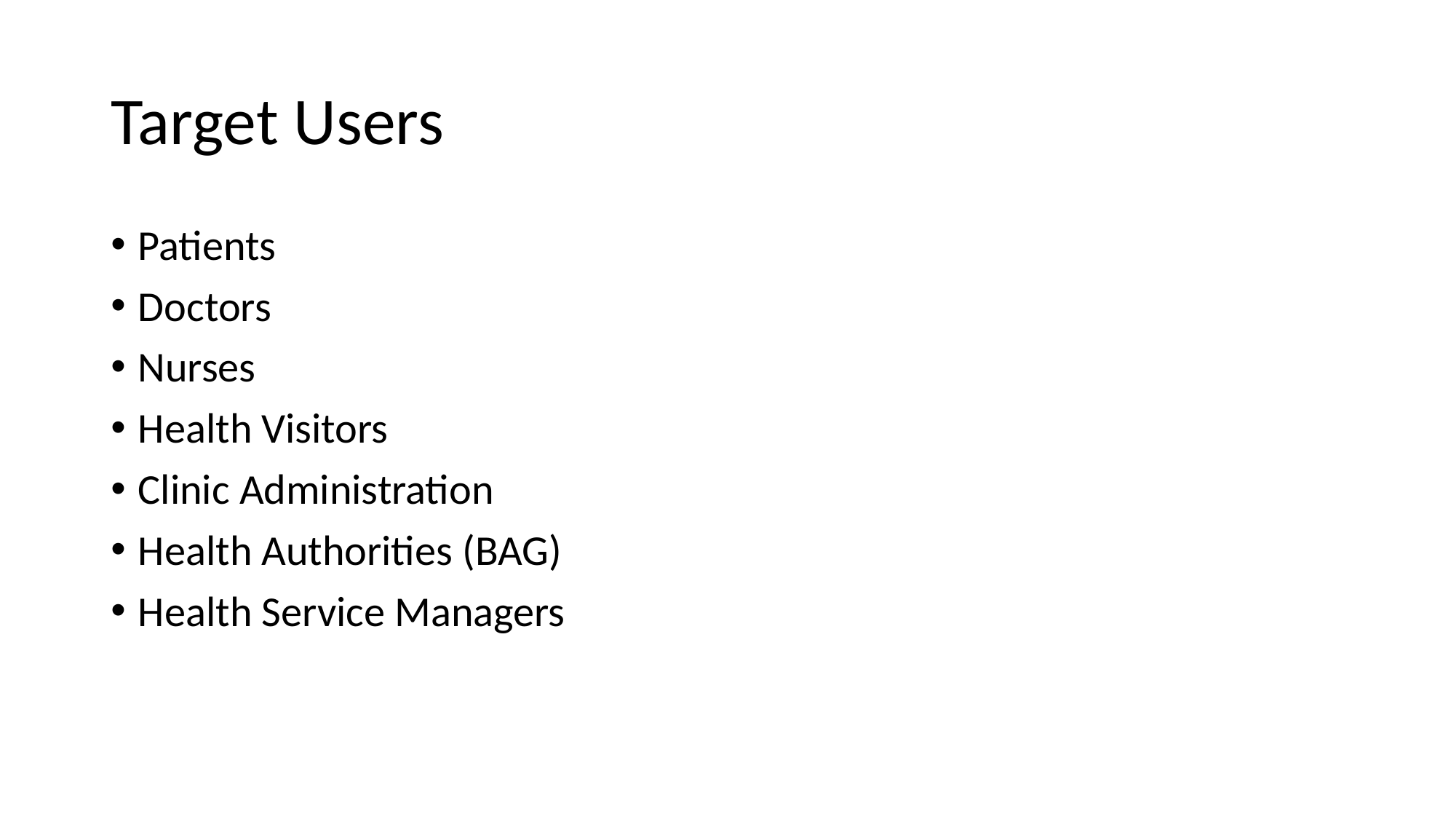

# Target Users
Patients
Doctors
Nurses
Health Visitors
Clinic Administration
Health Authorities (BAG)
Health Service Managers